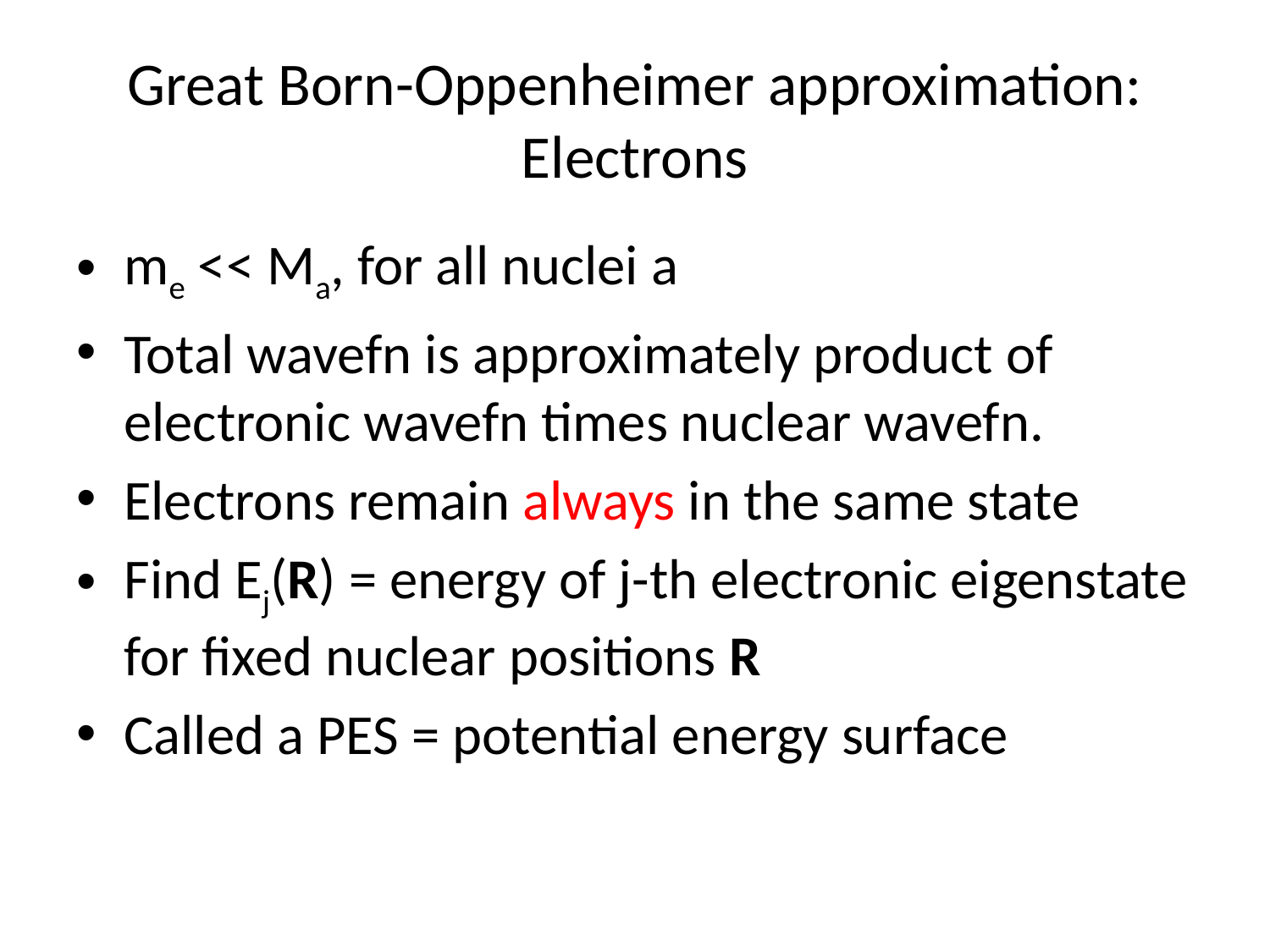

# Great Born-Oppenheimer approximation: Electrons
me << Ma, for all nuclei a
Total wavefn is approximately product of electronic wavefn times nuclear wavefn.
Electrons remain always in the same state
Find Ej(R) = energy of j-th electronic eigenstate for fixed nuclear positions R
Called a PES = potential energy surface